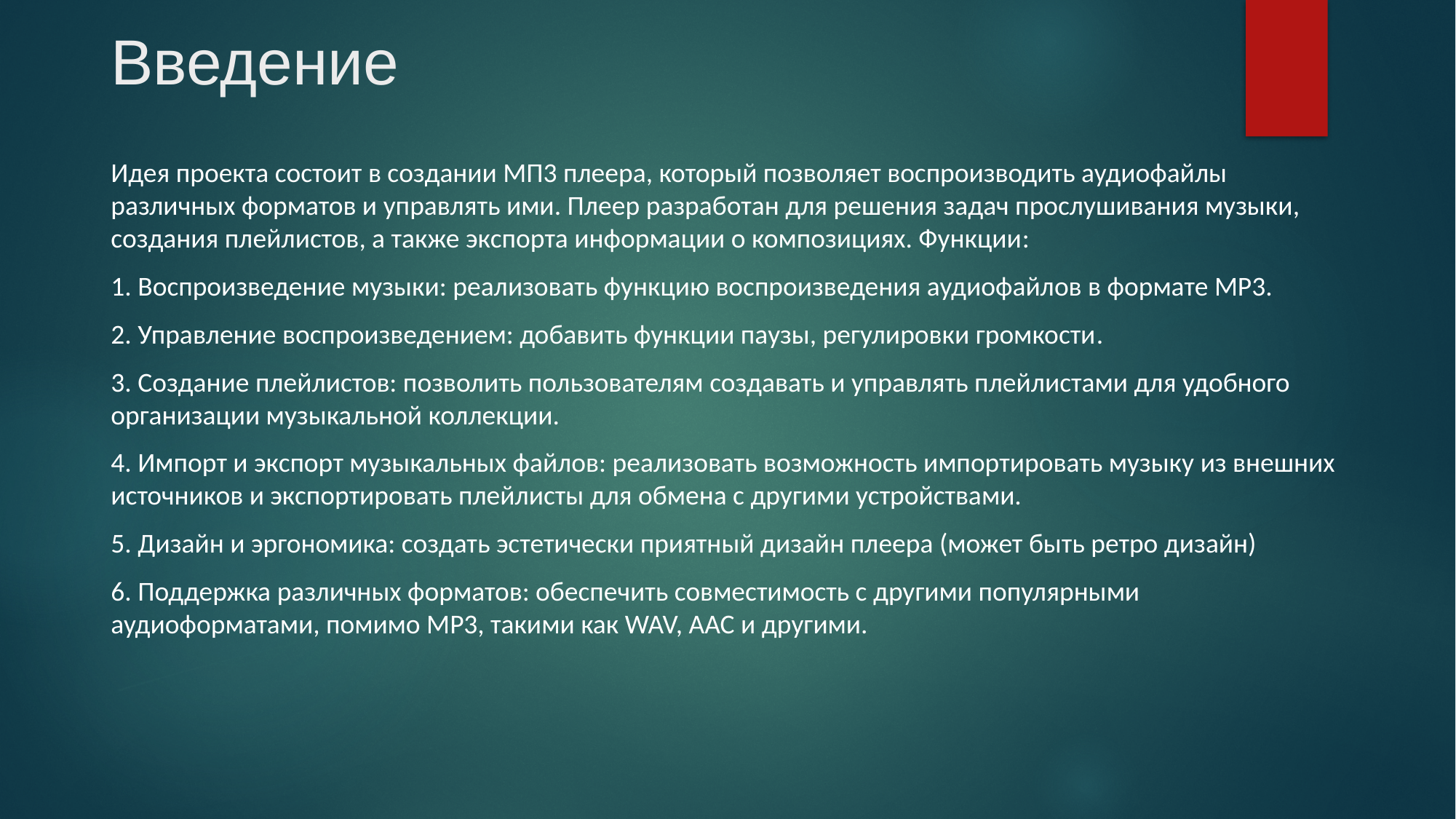

# Введение
Идея проекта состоит в создании МП3 плеера, который позволяет воспроизводить аудиофайлы различных форматов и управлять ими. Плеер разработан для решения задач прослушивания музыки, создания плейлистов, а также экспорта информации о композициях. Функции:
1. Воспроизведение музыки: реализовать функцию воспроизведения аудиофайлов в формате MP3.
2. Управление воспроизведением: добавить функции паузы, регулировки громкости.
3. Создание плейлистов: позволить пользователям создавать и управлять плейлистами для удобного организации музыкальной коллекции.
4. Импорт и экспорт музыкальных файлов: реализовать возможность импортировать музыку из внешних источников и экспортировать плейлисты для обмена с другими устройствами.
5. Дизайн и эргономика: создать эстетически приятный дизайн плеера (может быть ретро дизайн)
6. Поддержка различных форматов: обеспечить совместимость с другими популярными аудиоформатами, помимо MP3, такими как WAV, AAC и другими.